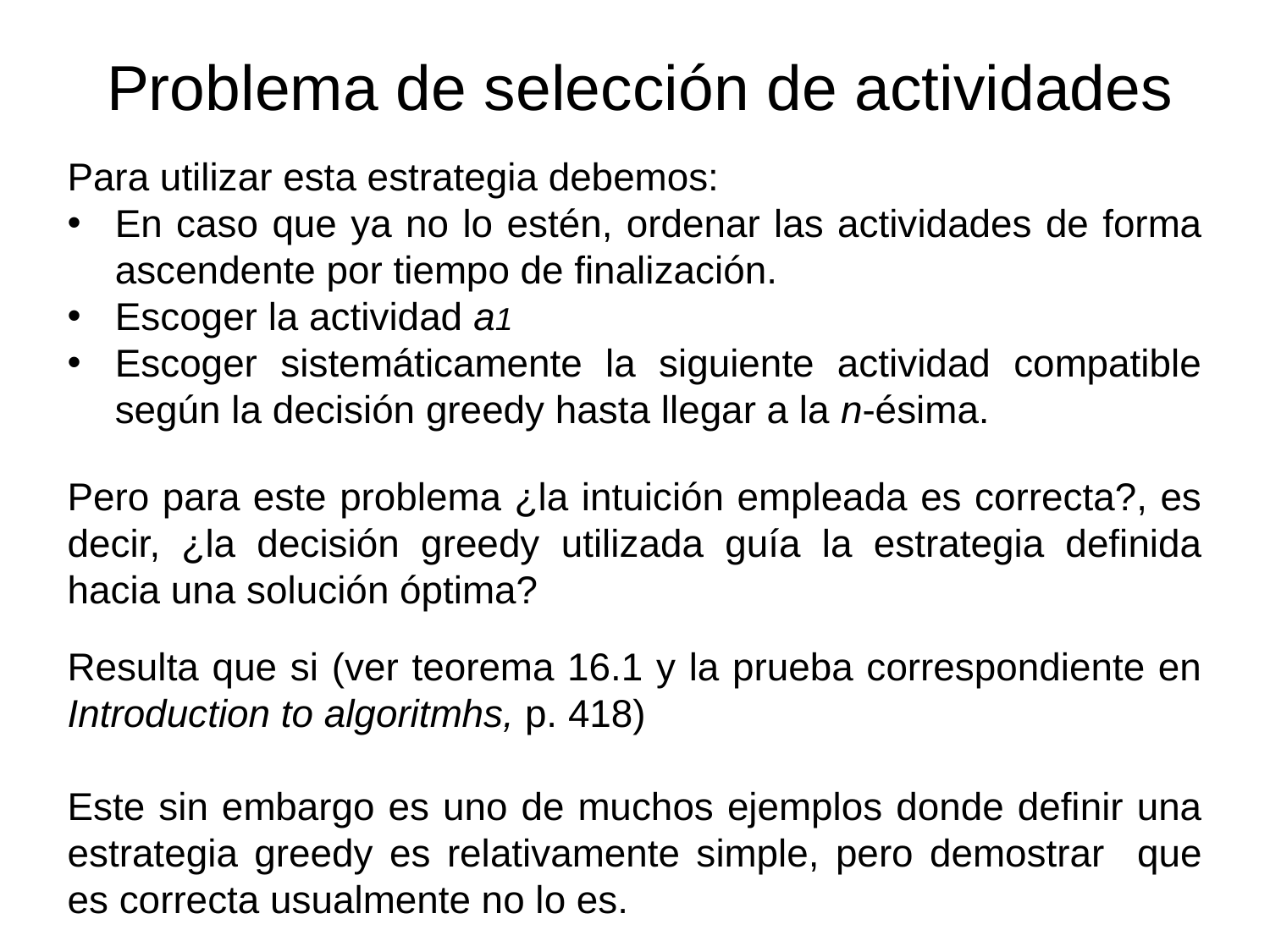

Problema de selección de actividades
Para utilizar esta estrategia debemos:
En caso que ya no lo estén, ordenar las actividades de forma ascendente por tiempo de finalización.
Escoger la actividad a1
Escoger sistemáticamente la siguiente actividad compatible según la decisión greedy hasta llegar a la n-ésima.

Pero para este problema ¿la intuición empleada es correcta?, es decir, ¿la decisión greedy utilizada guía la estrategia definida hacia una solución óptima?
Resulta que si (ver teorema 16.1 y la prueba correspondiente en Introduction to algoritmhs, p. 418)

Este sin embargo es uno de muchos ejemplos donde definir una estrategia greedy es relativamente simple, pero demostrar  que es correcta usualmente no lo es.